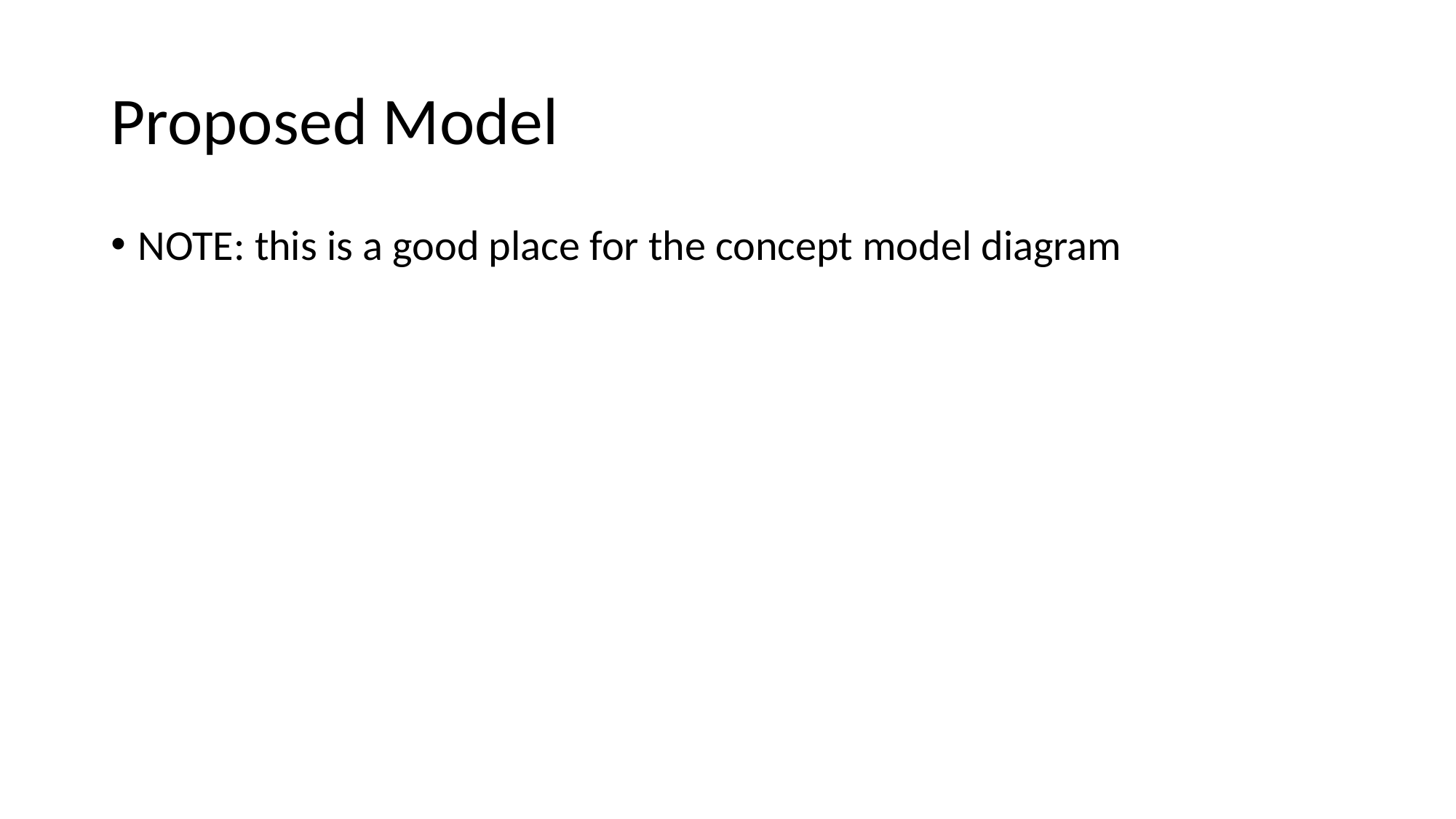

# Proposed Model
NOTE: this is a good place for the concept model diagram